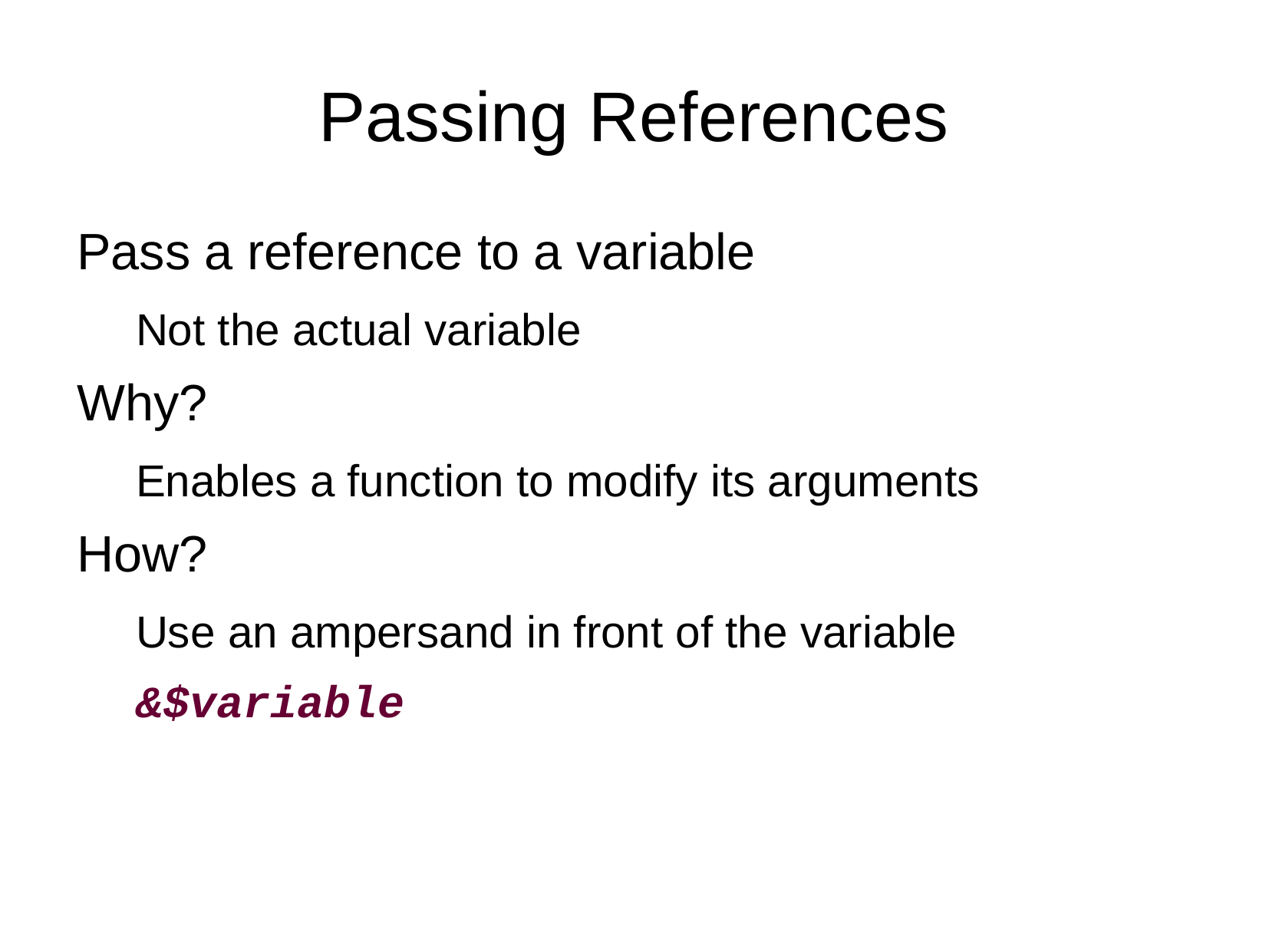

# Passing References
Pass a reference to a variable
Not the actual variable
Why?
Enables a function to modify its arguments
How?
Use an ampersand in front of the variable
&$variable